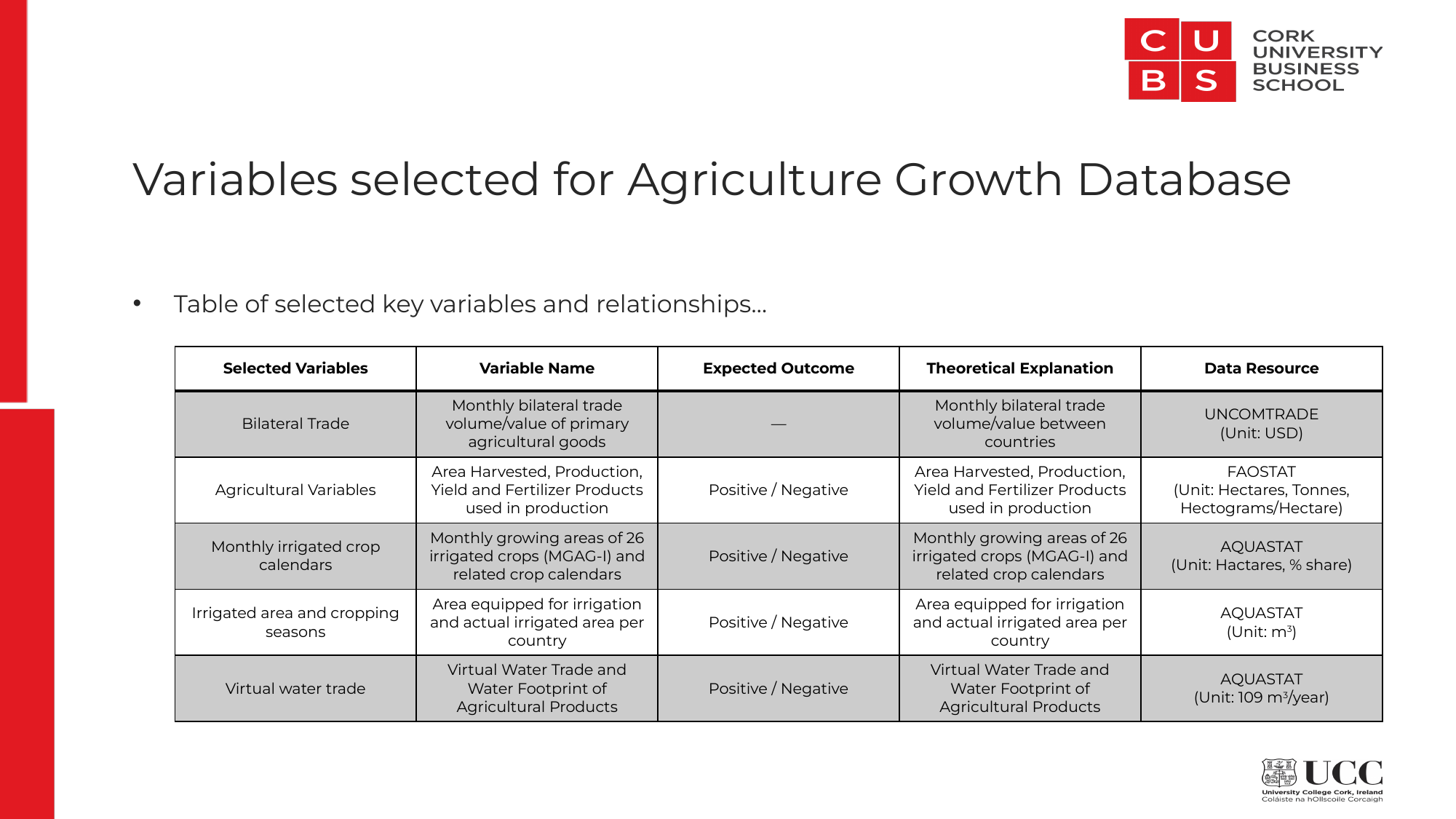

# Variables selected for Agriculture Growth Database
Table of selected key variables and relationships…

| Selected Variables | Variable Name | Expected Outcome | Theoretical Explanation | Data Resource |
| --- | --- | --- | --- | --- |
| Bilateral Trade | Monthly bilateral trade volume/value of primary agricultural goods | — | Monthly bilateral trade volume/value between countries | UNCOMTRADE (Unit: USD) |
| Agricultural Variables | Area Harvested, Production, Yield and Fertilizer Products used in production | Positive / Negative | Area Harvested, Production, Yield and Fertilizer Products used in production | FAOSTAT (Unit: Hectares, Tonnes, Hectograms/Hectare) |
| Monthly irrigated crop calendars | Monthly growing areas of 26 irrigated crops (MGAG-I) and related crop calendars | Positive / Negative | Monthly growing areas of 26 irrigated crops (MGAG-I) and related crop calendars | AQUASTAT (Unit: Hactares, % share) |
| Irrigated area and cropping seasons | Area equipped for irrigation and actual irrigated area per country | Positive / Negative | Area equipped for irrigation and actual irrigated area per country | AQUASTAT (Unit: m3) |
| Virtual water trade | Virtual Water Trade and Water Footprint of Agricultural Products | Positive / Negative | Virtual Water Trade and Water Footprint of Agricultural Products | AQUASTAT (Unit: 109 m3/year) |